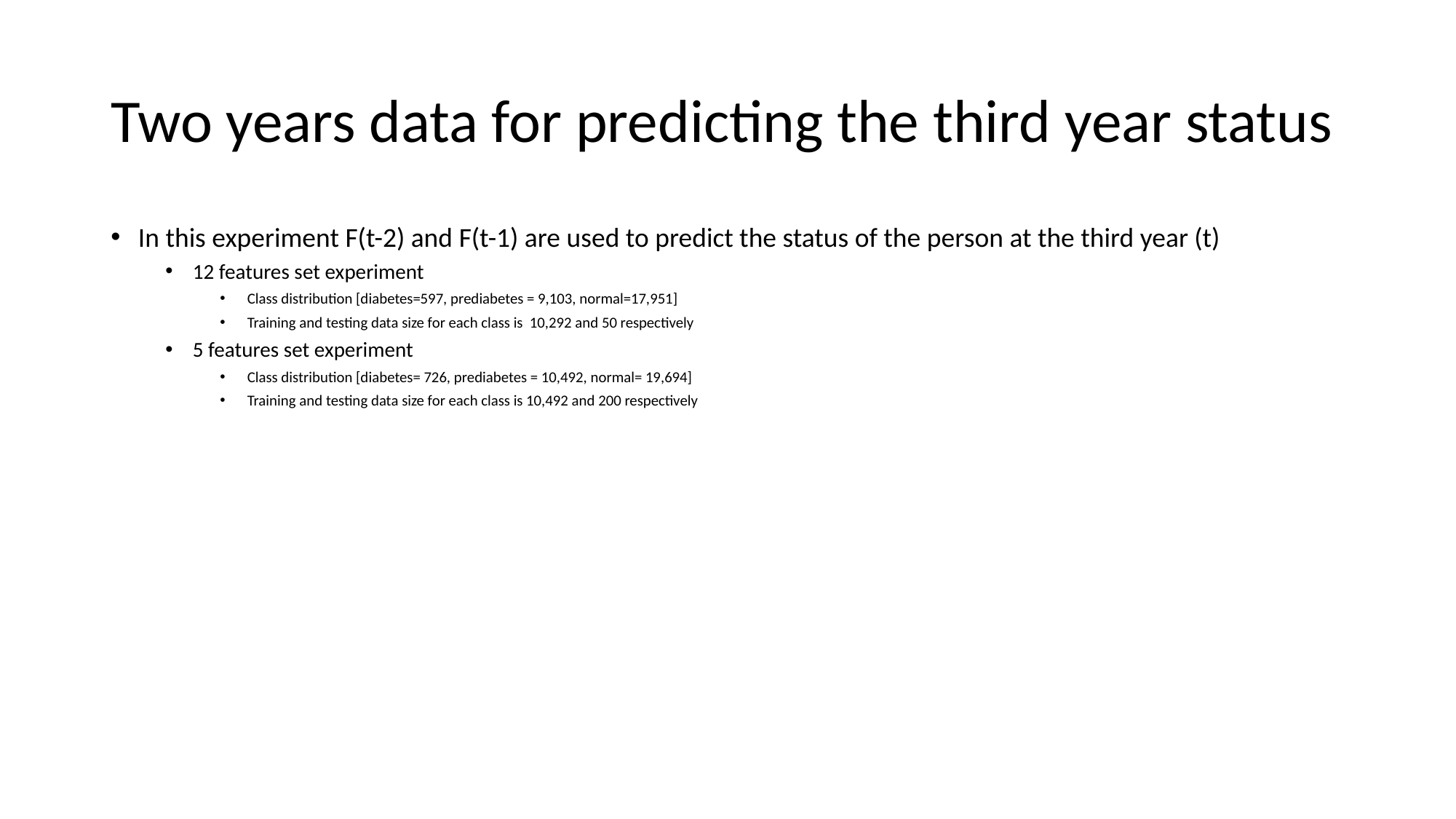

# Two years data for predicting the third year status
In this experiment F(t-2) and F(t-1) are used to predict the status of the person at the third year (t)
12 features set experiment
Class distribution [diabetes=597, prediabetes = 9,103, normal=17,951]
Training and testing data size for each class is  10,292 and 50 respectively
5 features set experiment
Class distribution [diabetes= 726, prediabetes = 10,492, normal= 19,694]
Training and testing data size for each class is 10,492 and 200 respectively